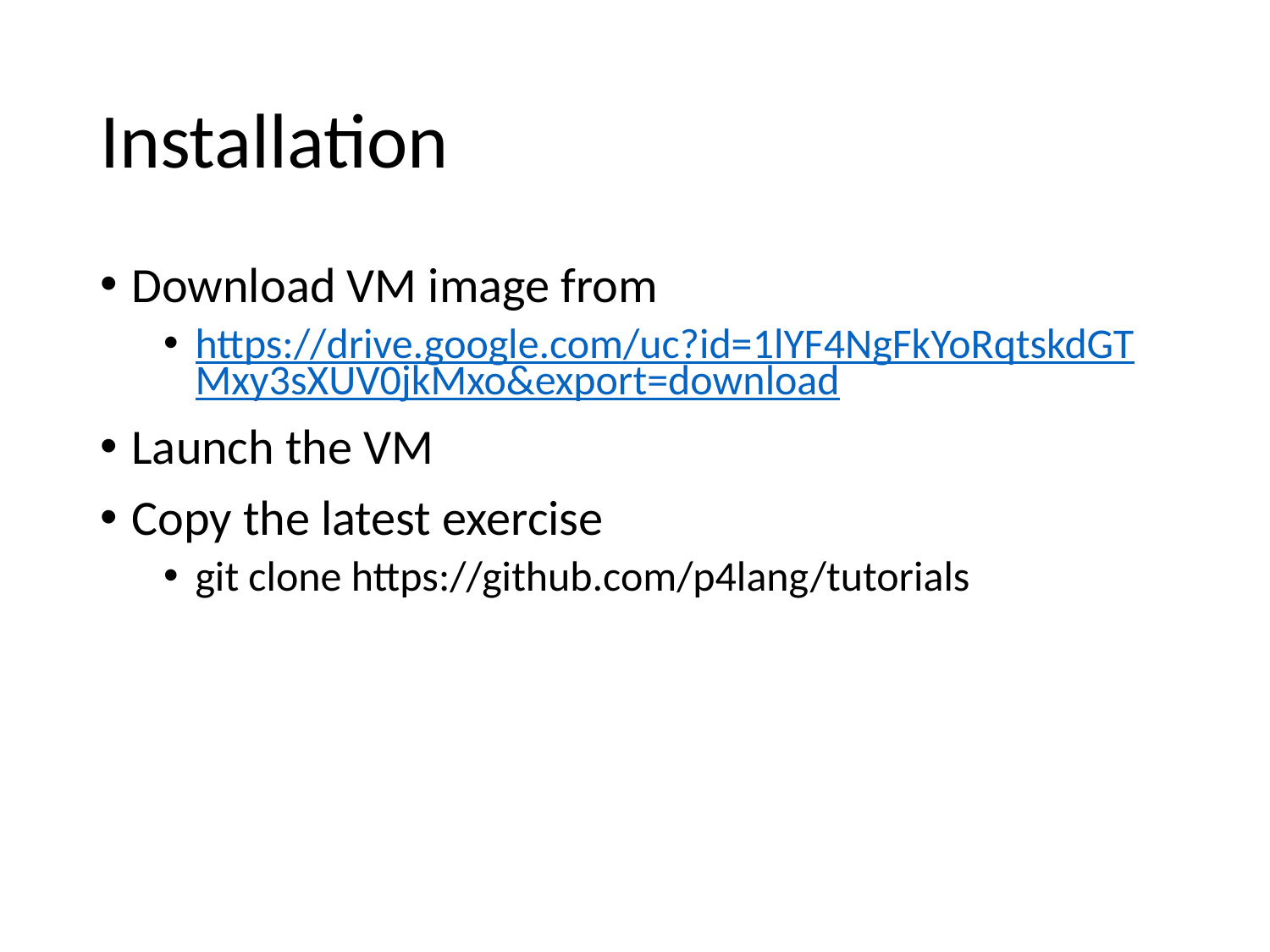

# Installation
Download VM image from
https://drive.google.com/uc?id=1lYF4NgFkYoRqtskdGTMxy3sXUV0jkMxo&export=download
Launch the VM
Copy the latest exercise
git clone https://github.com/p4lang/tutorials